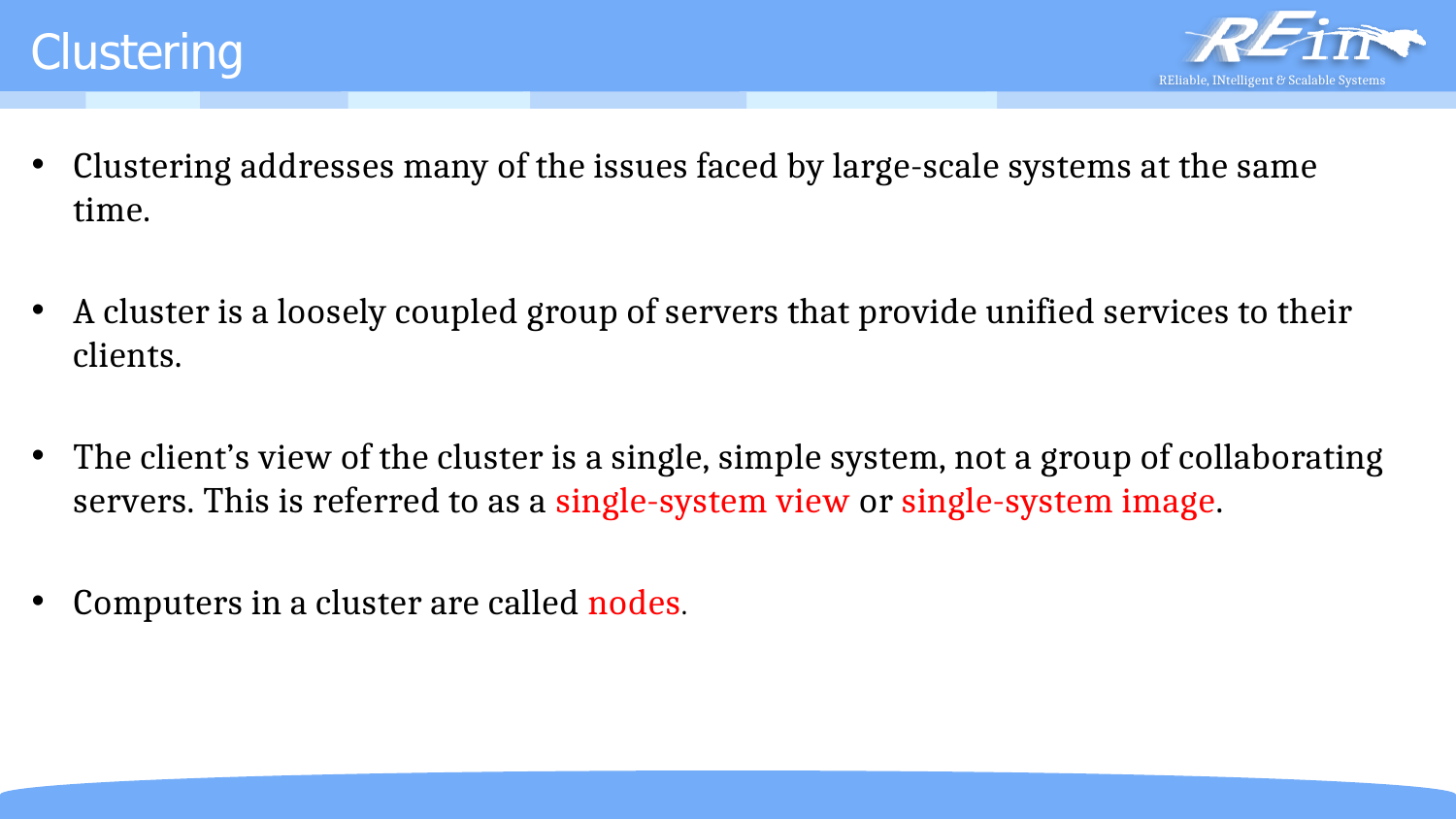

# Clustering
Clustering addresses many of the issues faced by large-scale systems at the same time.

A cluster is a loosely coupled group of servers that provide unified services to their clients.

The client’s view of the cluster is a single, simple system, not a group of collaborating servers. This is referred to as a single-system view or single-system image.

Computers in a cluster are called nodes.
4